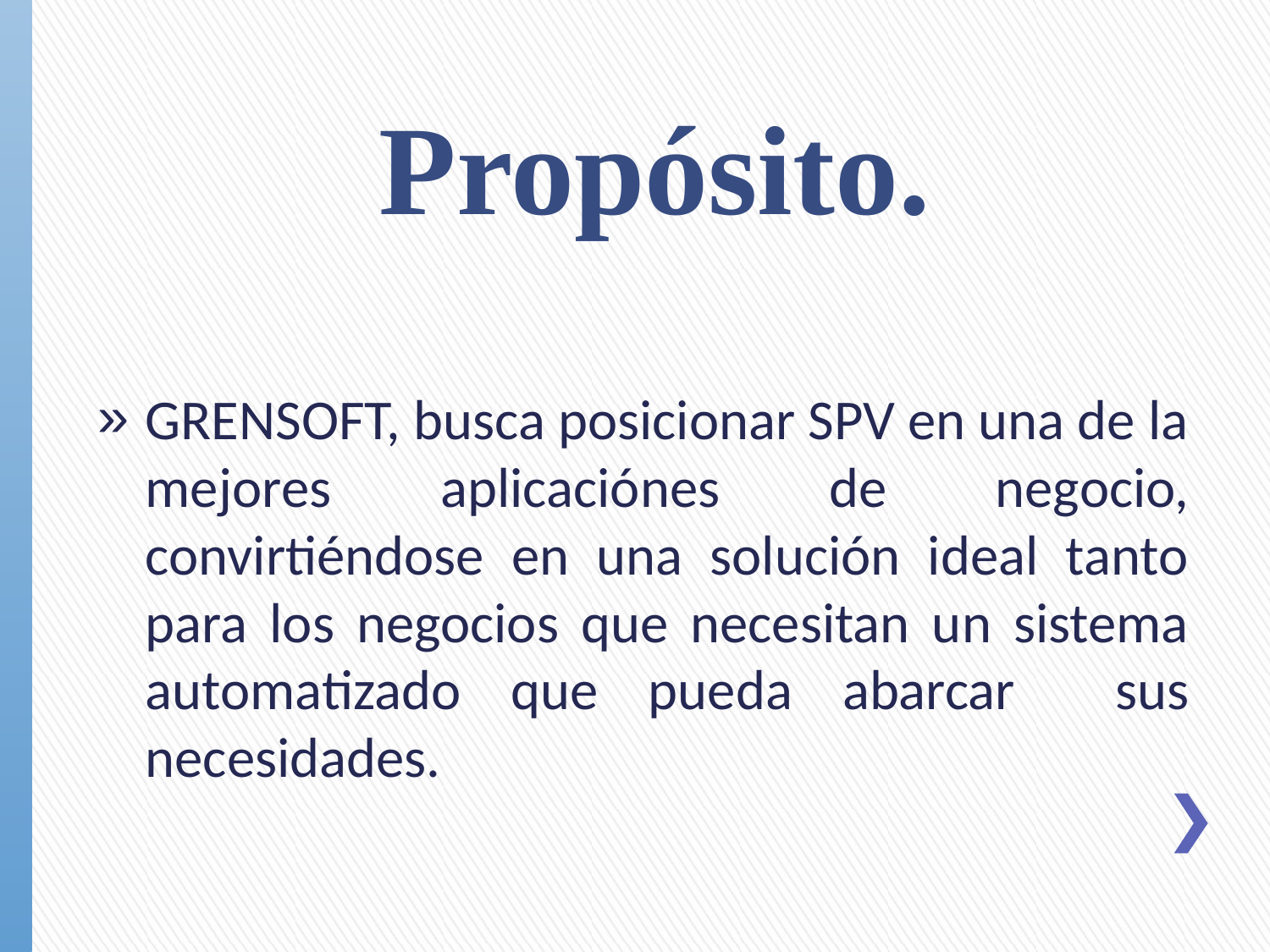

# Propósito.

GRENSOFT, busca posicionar SPV en una de la mejores aplicaciónes de negocio, convirtiéndose en una solución ideal tanto para los negocios que necesitan un sistema automatizado que pueda abarcar  sus necesidades.